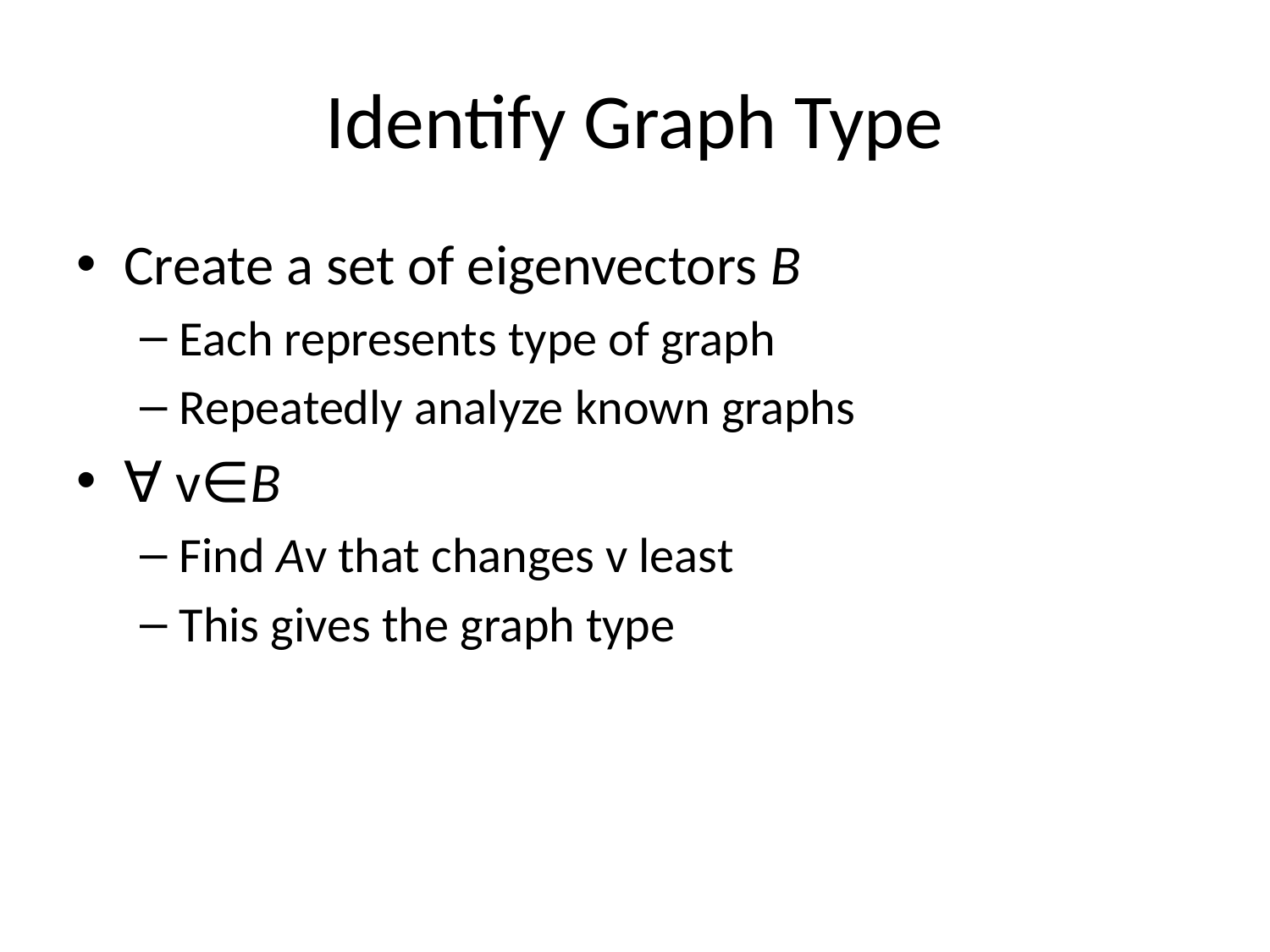

# Identify Graph Type
Create a set of eigenvectors B
Each represents type of graph
Repeatedly analyze known graphs
∀ v∈B
Find Av that changes v least
This gives the graph type